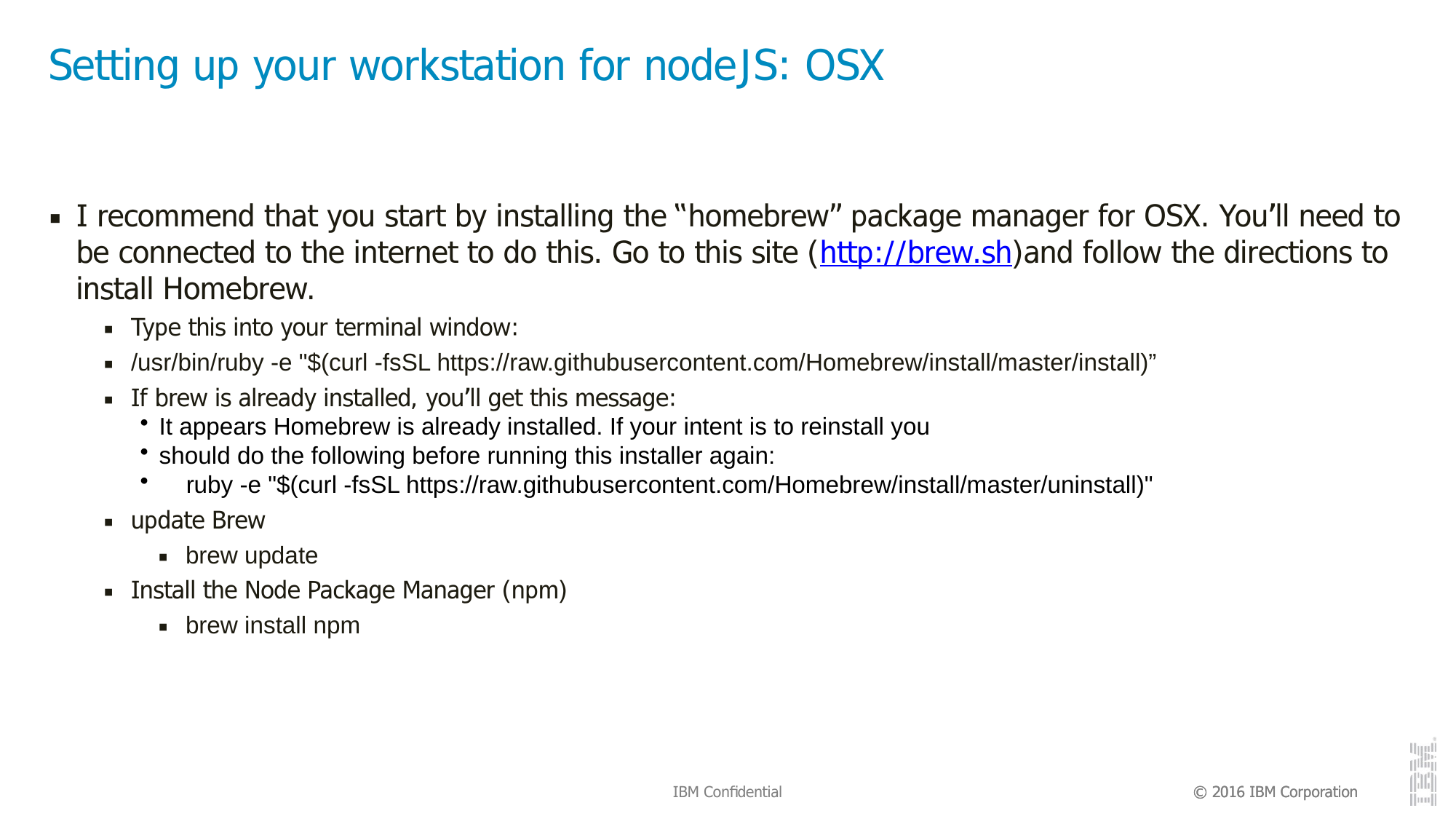

# Setting up your workstation for nodeJS: OSX
I recommend that you start by installing the “homebrew” package manager for OSX. You’ll need to be connected to the internet to do this. Go to this site (http://brew.sh)and follow the directions to install Homebrew.
Type this into your terminal window:
/usr/bin/ruby -e "$(curl -fsSL https://raw.githubusercontent.com/Homebrew/install/master/install)”
If brew is already installed, you’ll get this message:
It appears Homebrew is already installed. If your intent is to reinstall you
should do the following before running this installer again:
    ruby -e "$(curl -fsSL https://raw.githubusercontent.com/Homebrew/install/master/uninstall)"
update Brew
brew update
Install the Node Package Manager (npm)
brew install npm
4